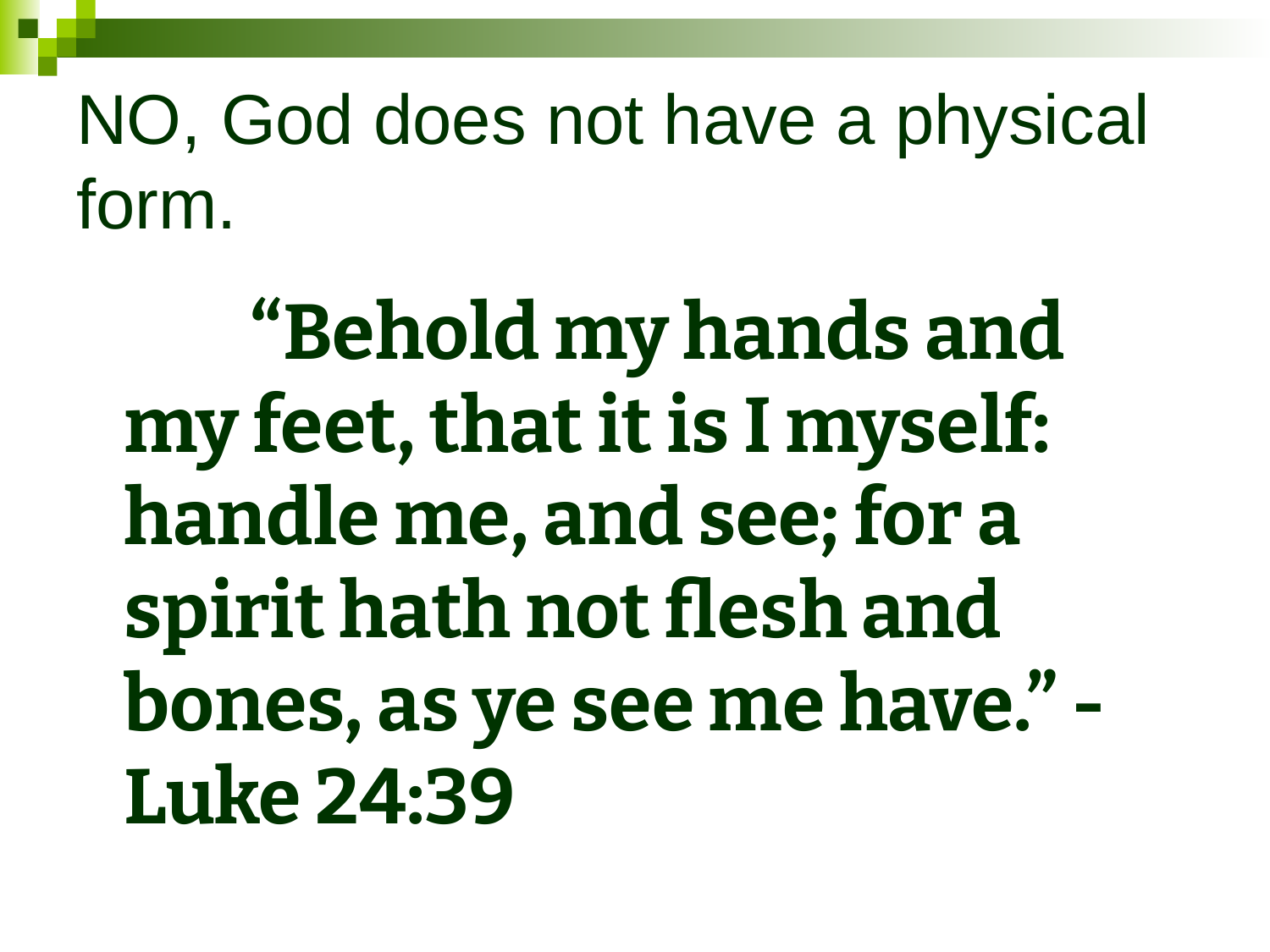

# NO, God does not have a physical form.
		“Behold my hands and my feet, that it is I myself: handle me, and see; for a spirit hath not flesh and bones, as ye see me have.” - Luke 24:39